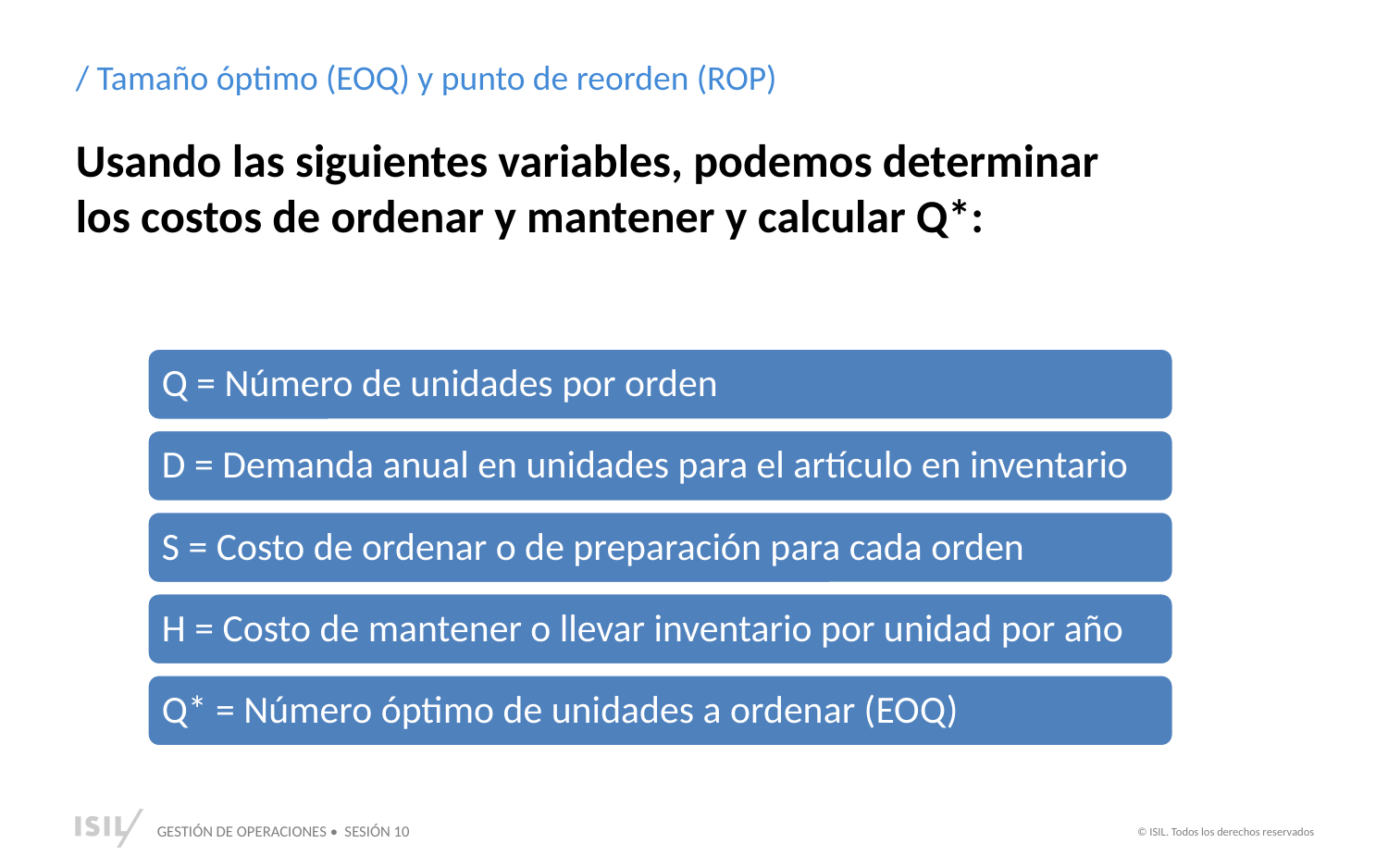

/ Tamaño óptimo (EOQ) y punto de reorden (ROP)
Usando las siguientes variables, podemos determinar los costos de ordenar y mantener y calcular Q*:

Q = Número de unidades por orden

D = Demanda anual en unidades para el artículo en inventario

S = Costo de ordenar o de preparación para cada orden

H = Costo de mantener o llevar inventario por unidad por año

Q* = Número óptimo de unidades a ordenar (EOQ)